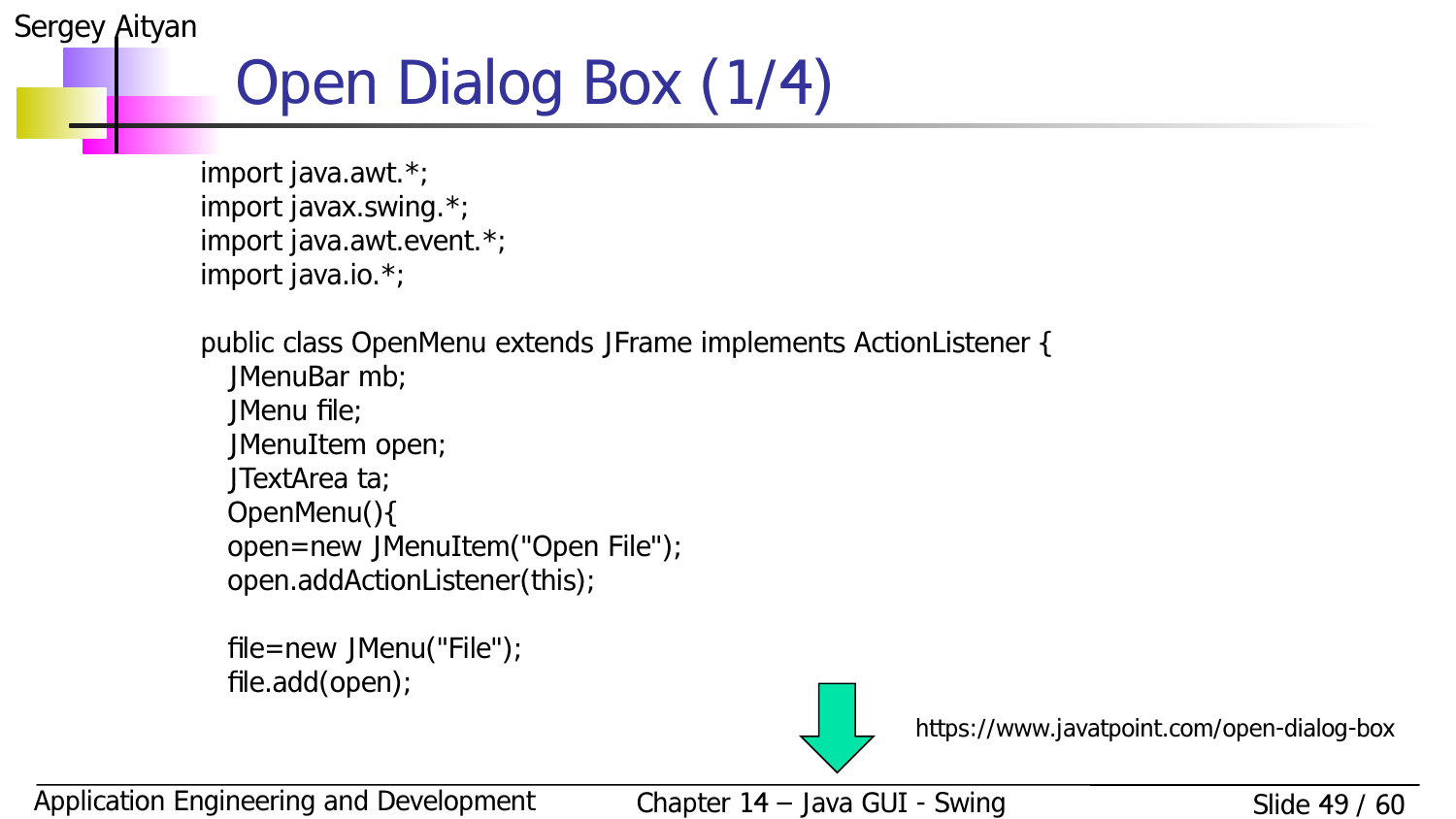

# Open Dialog Box (1/4)
import java.awt.*;
import javax.swing.*;
import java.awt.event.*;
import java.io.*;

public class OpenMenu extends JFrame implements ActionListener {
   JMenuBar mb;
   JMenu file;
   JMenuItem open;
   JTextArea ta;
   OpenMenu(){
   open=new JMenuItem("Open File");
   open.addActionListener(this);

   file=new JMenu("File");
   file.add(open);

https://www.javatpoint.com/open-dialog-box